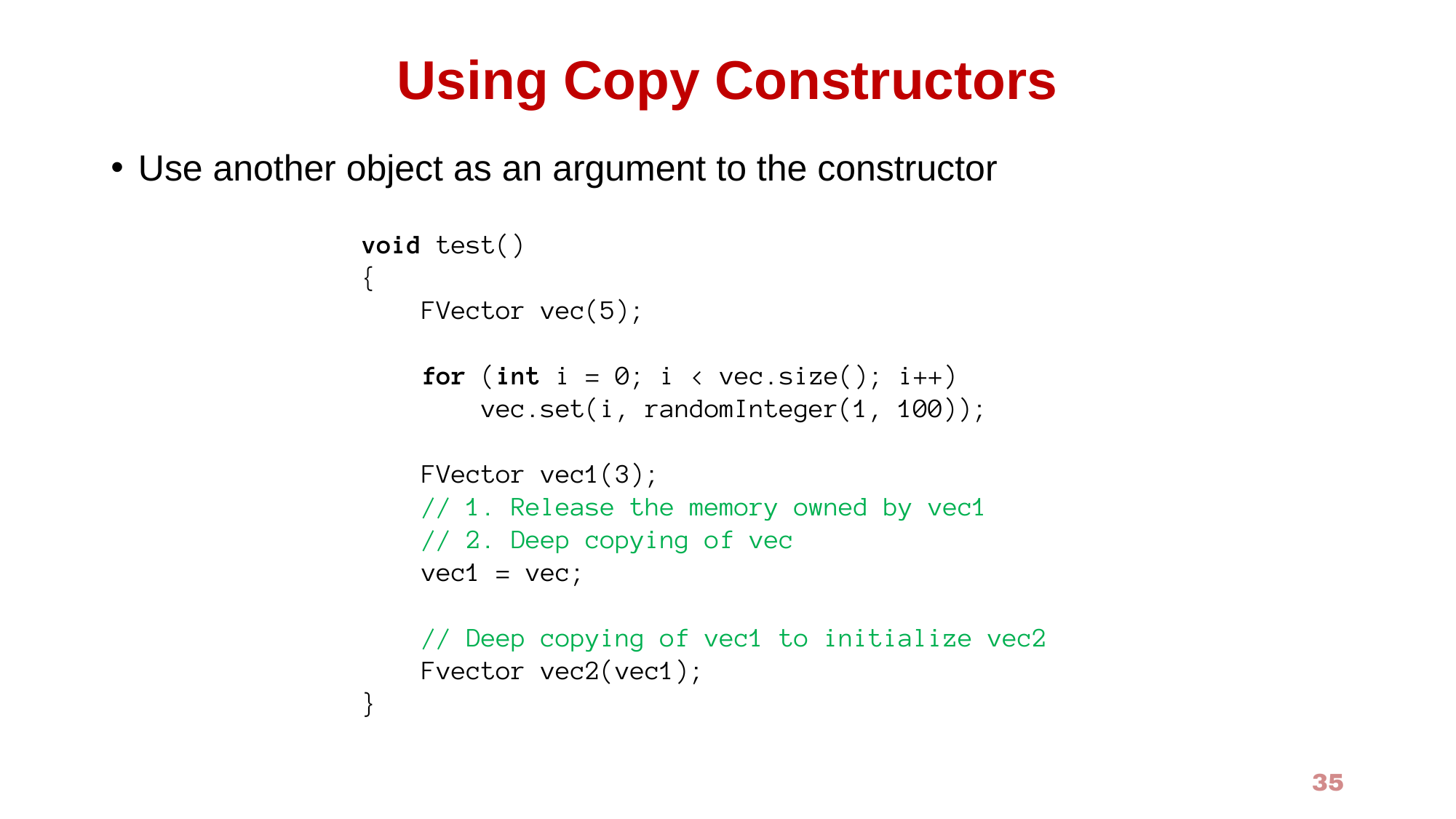

# Using Copy Constructors
Use another object as an argument to the constructor
void test()
{
    FVector vec(5);

    for (int i = 0; i < vec.size(); i++)
        vec.set(i, randomInteger(1, 100));

    FVector vec1(3);
    // 1. Release the memory owned by vec1
    // 2. Deep copying of vec
    vec1 = vec;

    // Deep copying of vec1 to initialize vec2
    Fvector vec2(vec1);
}
35